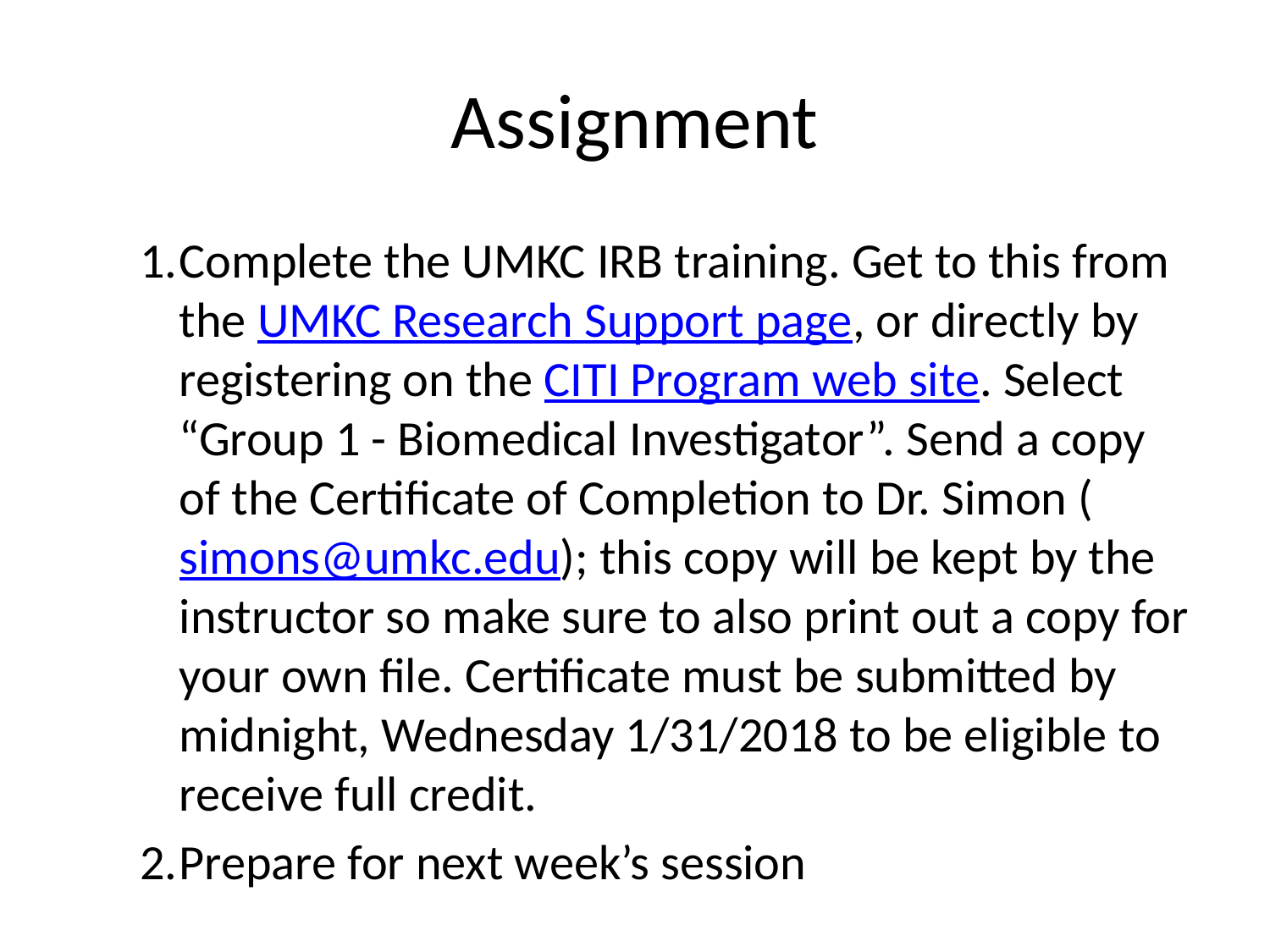

# Assignment
Complete the UMKC IRB training. Get to this from the UMKC Research Support page, or directly by registering on the CITI Program web site. Select “Group 1 - Biomedical Investigator”. Send a copy of the Certificate of Completion to Dr. Simon (simons@umkc.edu); this copy will be kept by the instructor so make sure to also print out a copy for your own file. Certificate must be submitted by midnight, Wednesday 1/31/2018 to be eligible to receive full credit.
Prepare for next week’s session